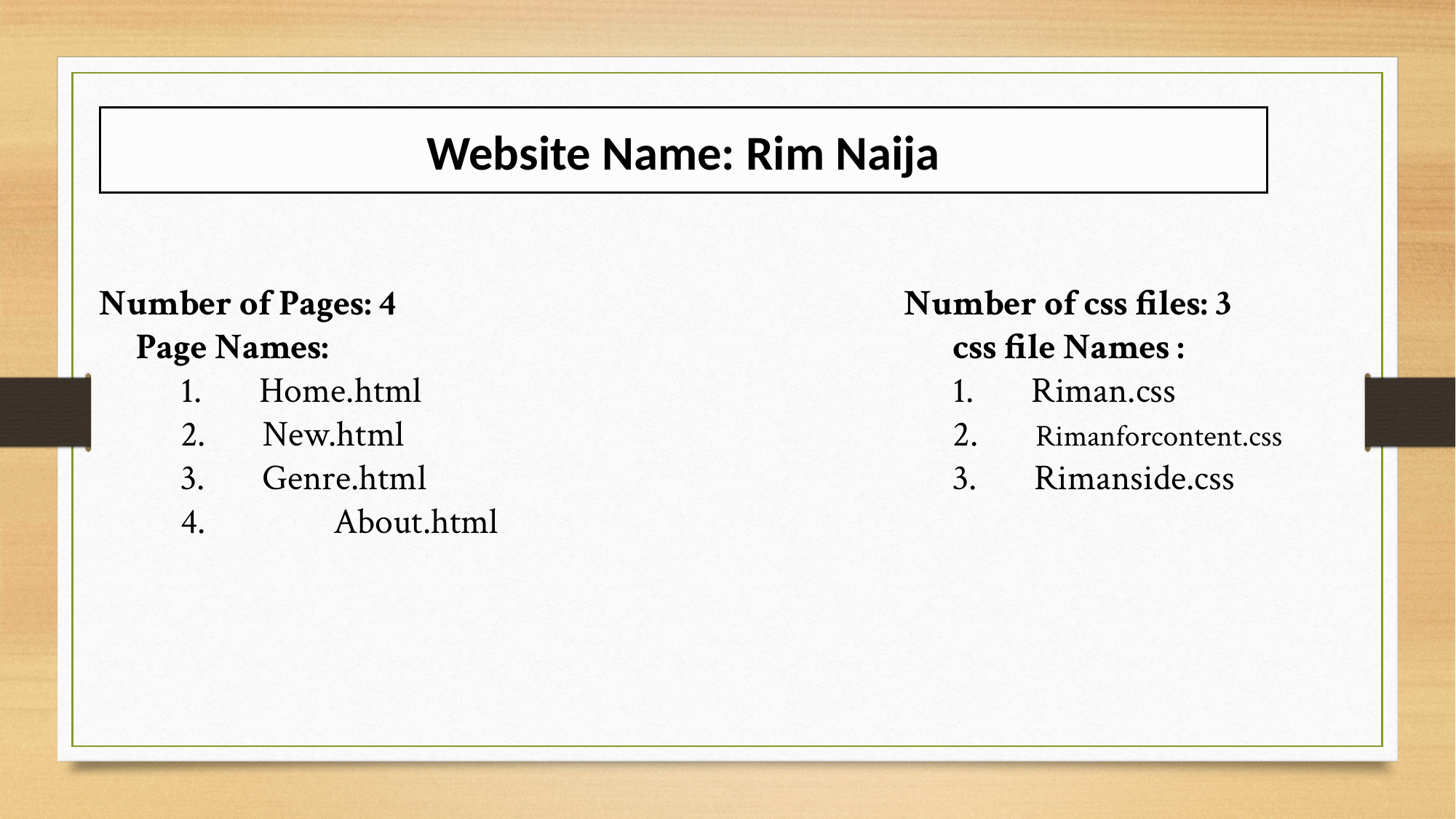

Website Name: Rim Naija
Number of Pages: 4
     Page Names:
          1.       Home.html
          2.       New.html
          3.       Genre.html
          4. 	  About.html

Number of css files: 3
      css file Names :
      1.       Riman.css
      2.       Rimanforcontent.css
      3.       Rimanside.css